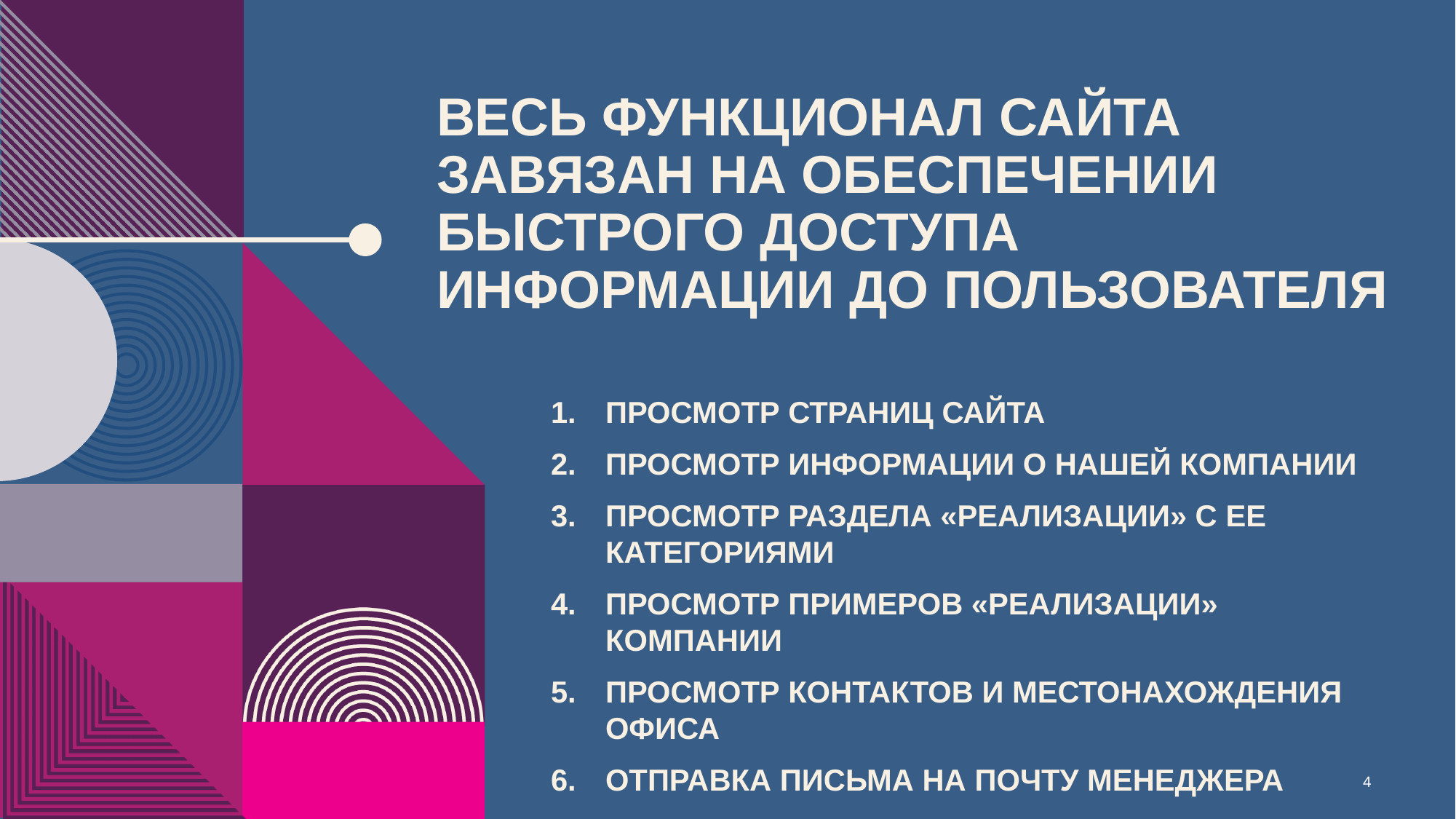

# Весь функционал сайта завязан на обеспечении быстрого доступа информации до пользователя
Просмотр страниц сайта
Просмотр информации о нашей компании
Просмотр раздела «реализации» с ее категориями
Просмотр примеров «Реализации» компании
Просмотр контактов и местонахождения офиса
Отправка письма на почту менеджера

4